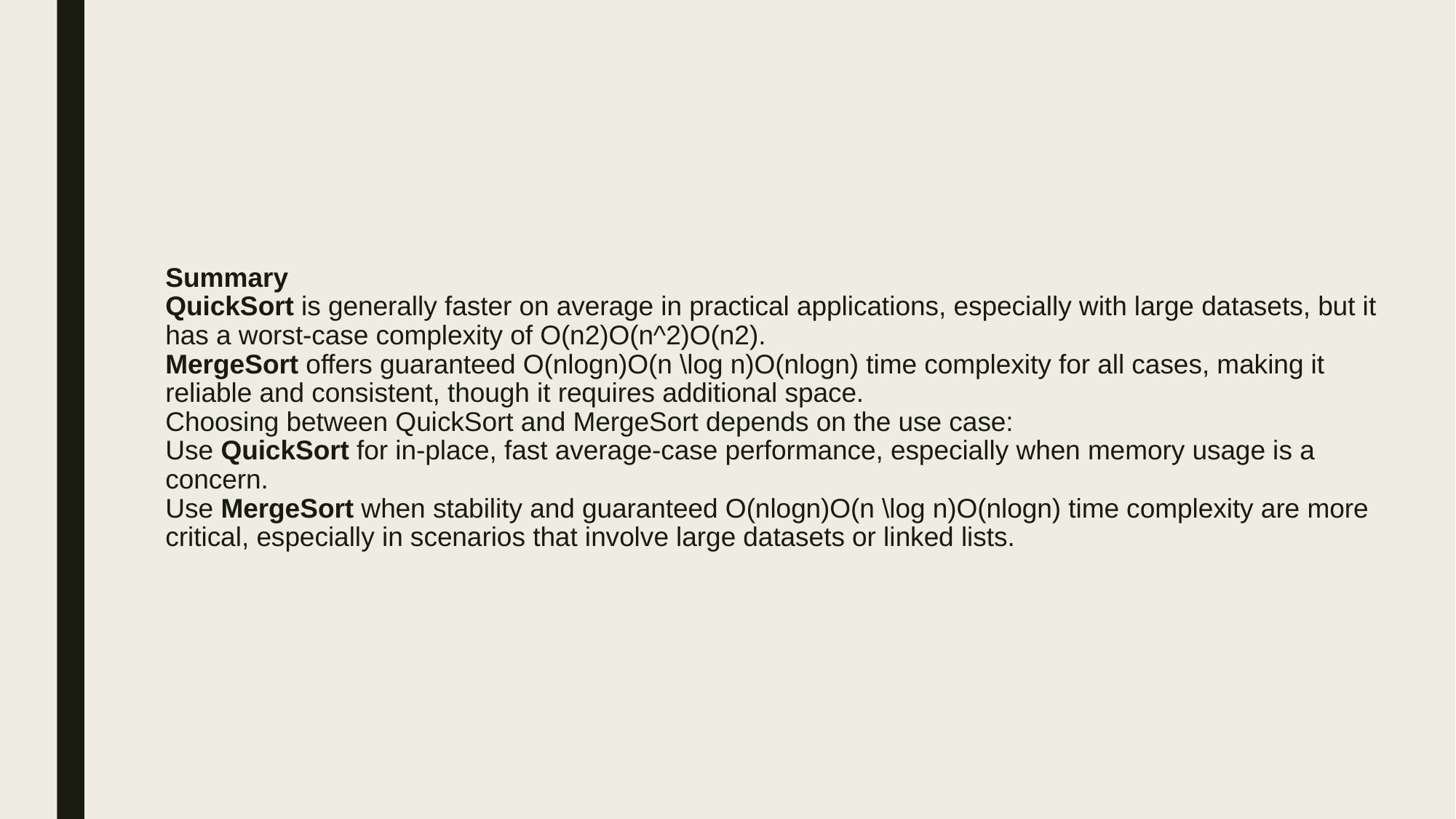

# Summary QuickSort is generally faster on average in practical applications, especially with large datasets, but it has a worst-case complexity of O(n2)O(n^2)O(n2). MergeSort offers guaranteed O(nlog⁡n)O(n \log n)O(nlogn) time complexity for all cases, making it reliable and consistent, though it requires additional space. Choosing between QuickSort and MergeSort depends on the use case: Use QuickSort for in-place, fast average-case performance, especially when memory usage is a concern. Use MergeSort when stability and guaranteed O(nlog⁡n)O(n \log n)O(nlogn) time complexity are more critical, especially in scenarios that involve large datasets or linked lists.